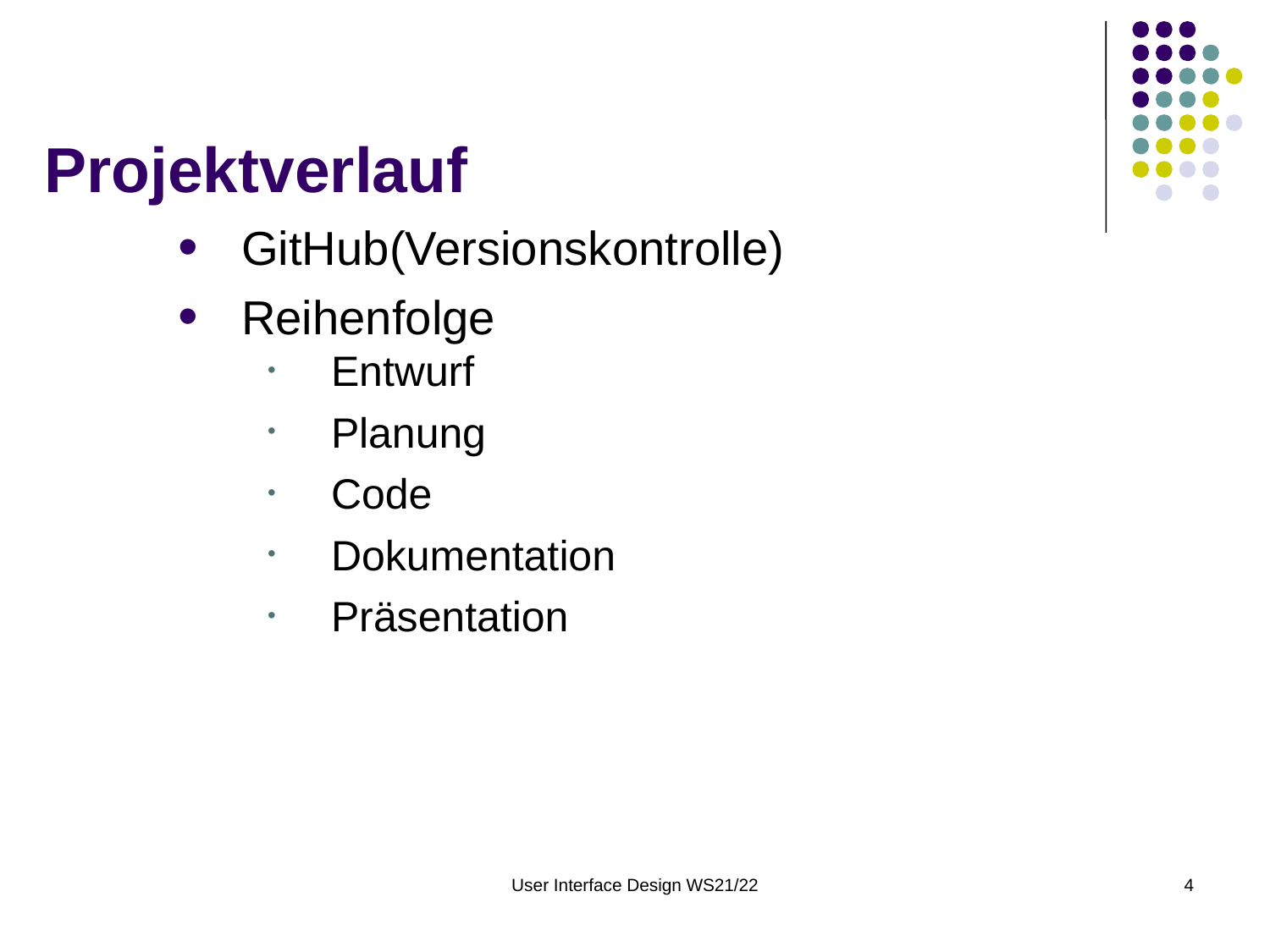

# Projektverlauf
GitHub(Versionskontrolle)
Reihenfolge
Entwurf
Planung
Code
Dokumentation
Präsentation

User Interface Design WS21/22
4